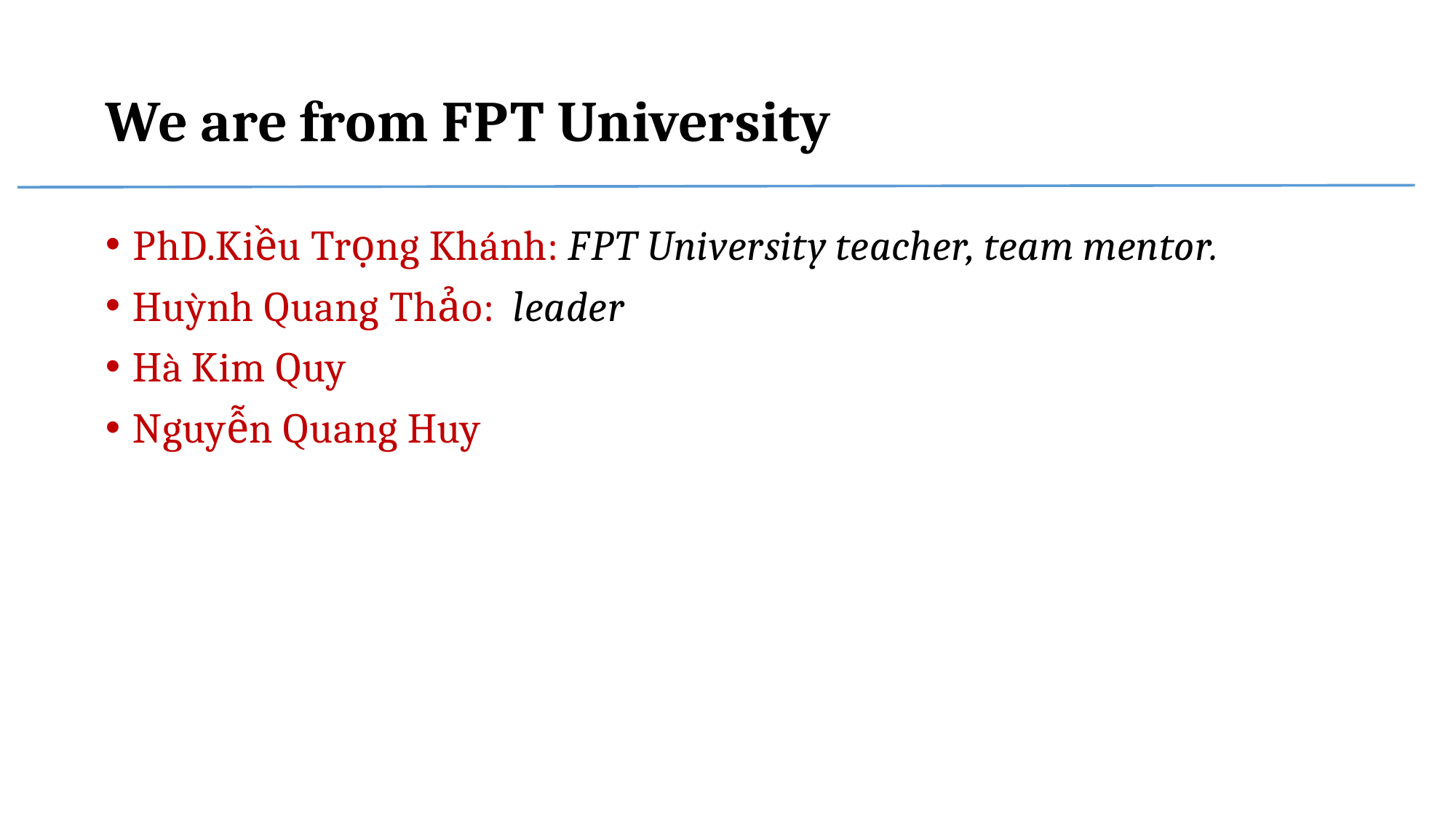

# We are from FPT University

PhD.Kiều Trọng Khánh: FPT University teacher, team mentor.
Huỳnh Quang Thảo:  leader
Hà Kim Quy
Nguyễn Quang Huy